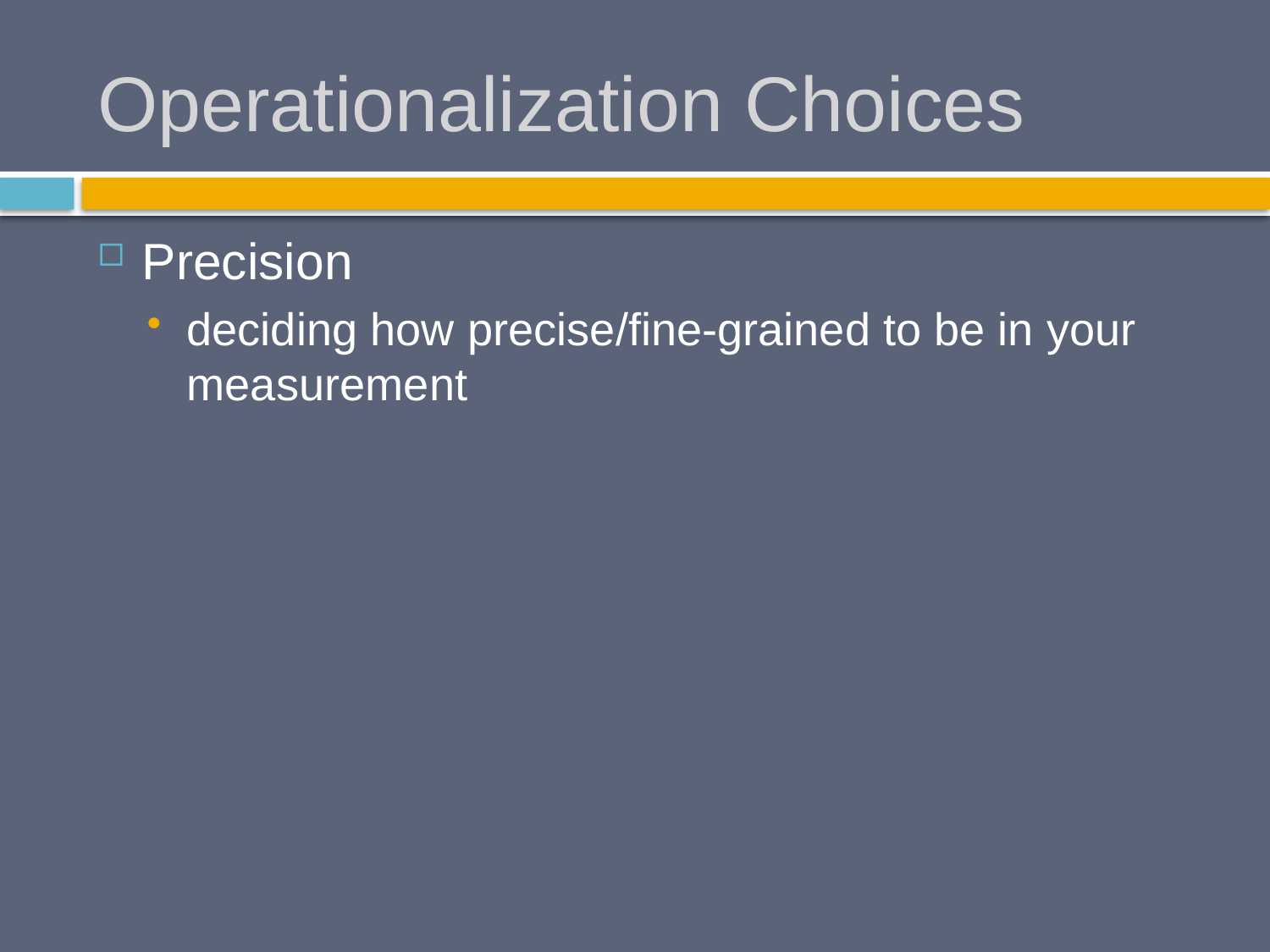

# Operationalization Choices
Precision
deciding how precise/fine-grained to be in your measurement